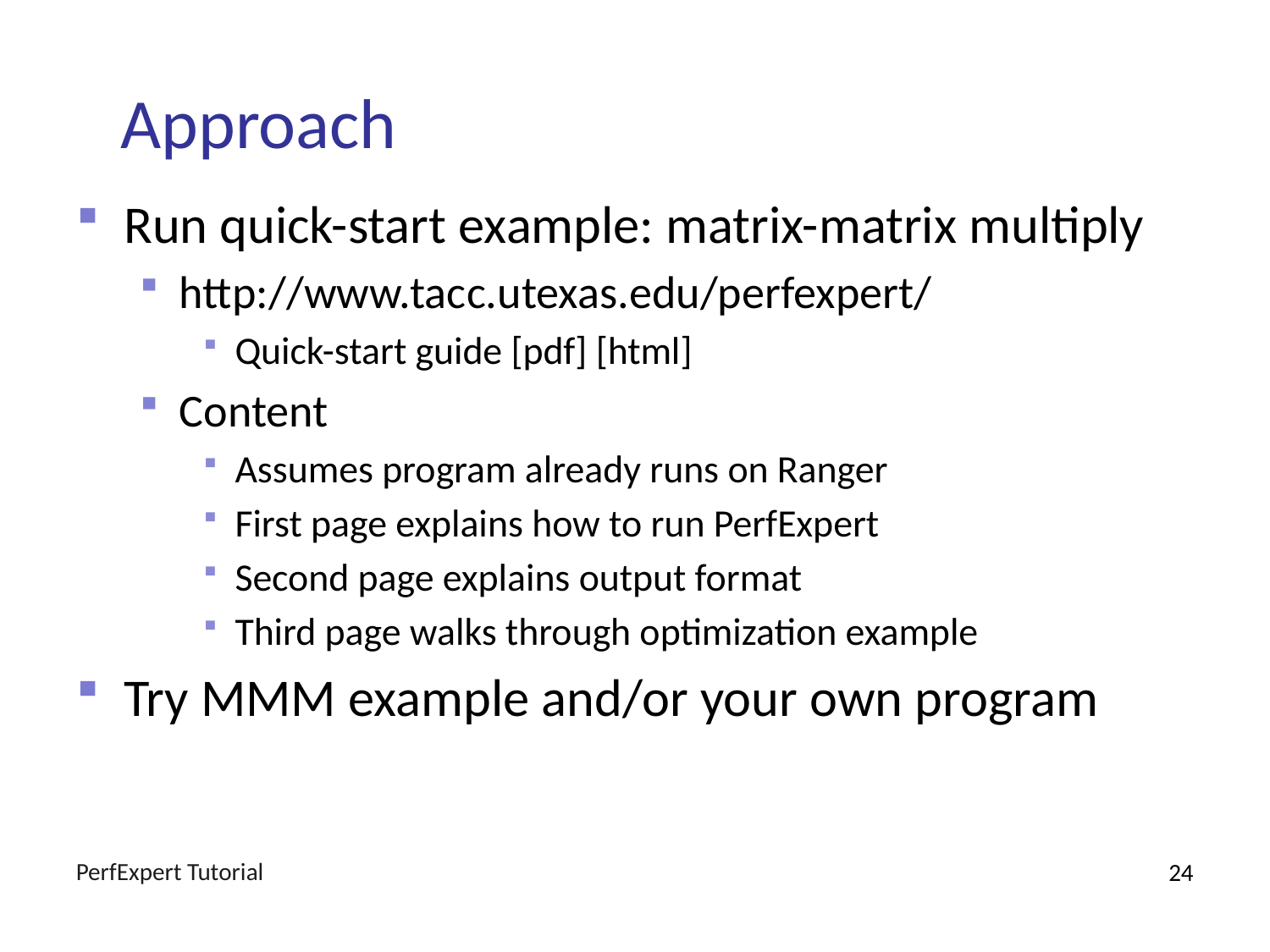

# Approach
Run quick-start example: matrix-matrix multiply
http://www.tacc.utexas.edu/perfexpert/
Quick-start guide [pdf] [html]
Content
Assumes program already runs on Ranger
First page explains how to run PerfExpert
Second page explains output format
Third page walks through optimization example
Try MMM example and/or your own program

PerfExpert Tutorial
24